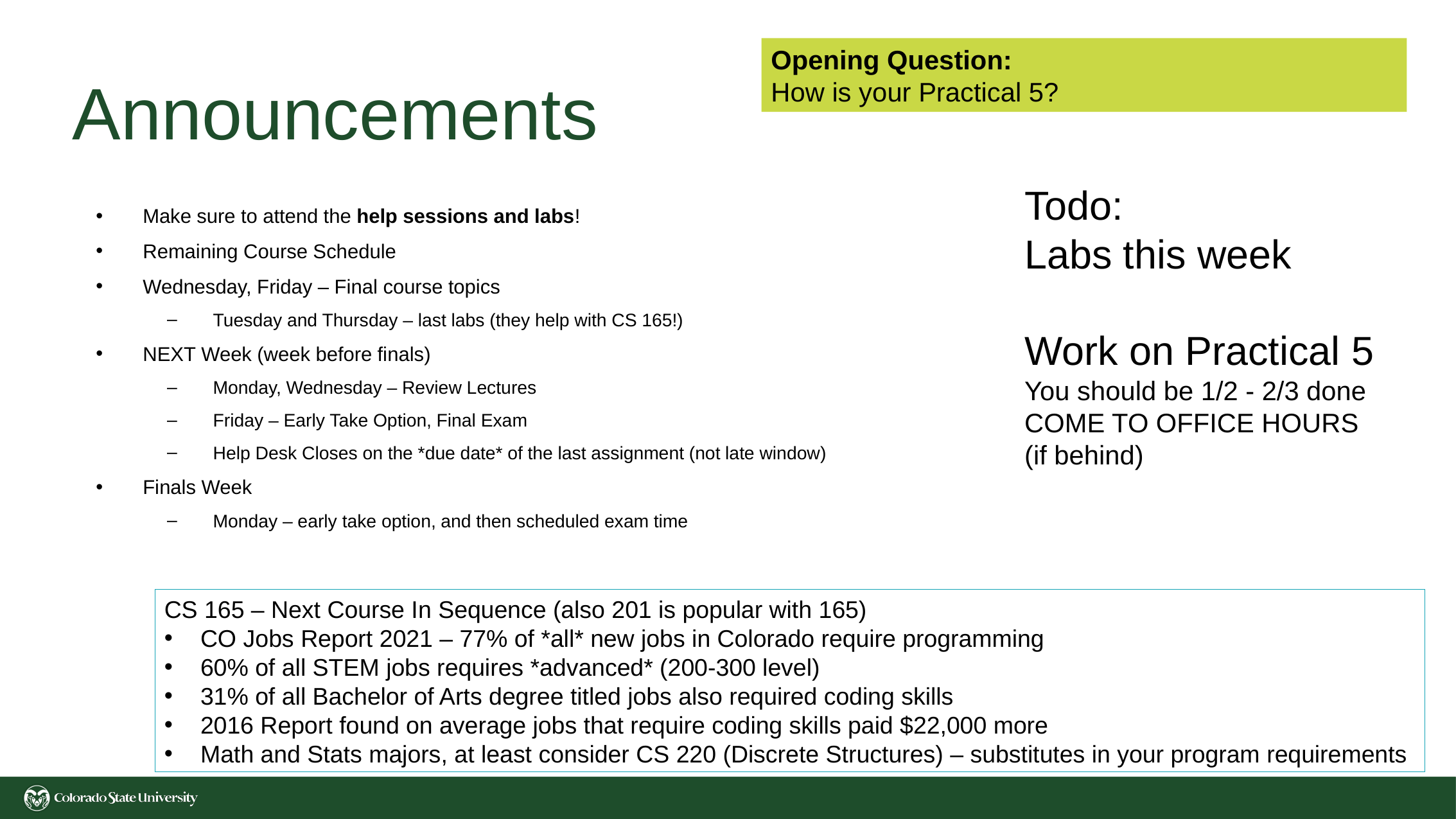

Opening Question:
How is your Practical 5?
# Announcements
Todo:
Labs this week

Work on Practical 5
You should be 1/2 - 2/3 done
COME TO OFFICE HOURS
(if behind)
Make sure to attend the help sessions and labs!
Remaining Course Schedule
Wednesday, Friday – Final course topics
Tuesday and Thursday – last labs (they help with CS 165!)
NEXT Week (week before finals)
Monday, Wednesday – Review Lectures
Friday – Early Take Option, Final Exam
Help Desk Closes on the *due date* of the last assignment (not late window)
Finals Week
Monday – early take option, and then scheduled exam time

CS 165 – Next Course In Sequence (also 201 is popular with 165)
CO Jobs Report 2021 – 77% of *all* new jobs in Colorado require programming
60% of all STEM jobs requires *advanced* (200-300 level)
31% of all Bachelor of Arts degree titled jobs also required coding skills
2016 Report found on average jobs that require coding skills paid $22,000 more
Math and Stats majors, at least consider CS 220 (Discrete Structures) – substitutes in your program requirements